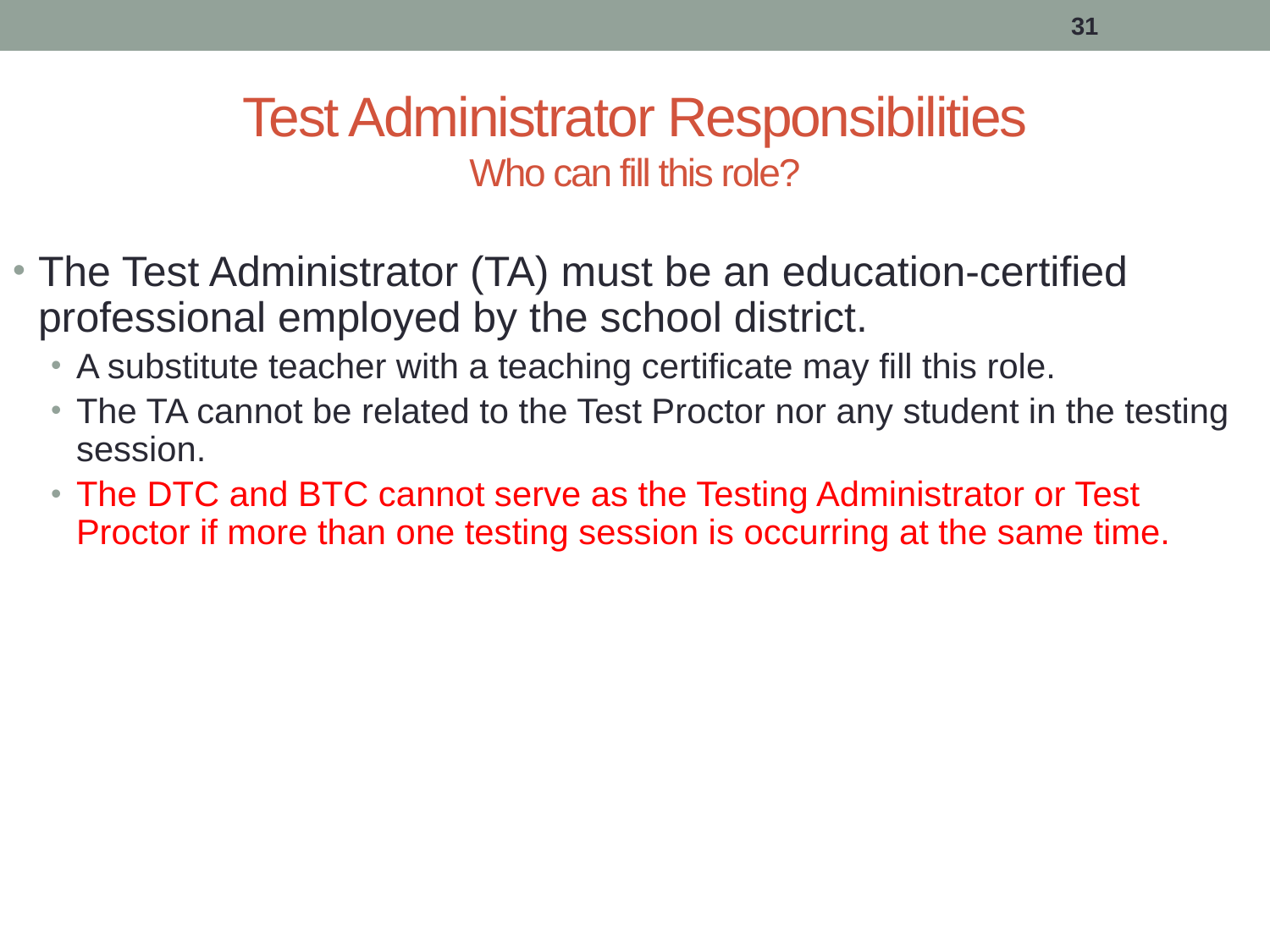

31
# Test Administrator Responsibilities Who can fill this role?
The Test Administrator (TA) must be an education-certified professional employed by the school district.
A substitute teacher with a teaching certificate may fill this role.
The TA cannot be related to the Test Proctor nor any student in the testing session.
The DTC and BTC cannot serve as the Testing Administrator or Test Proctor if more than one testing session is occurring at the same time.